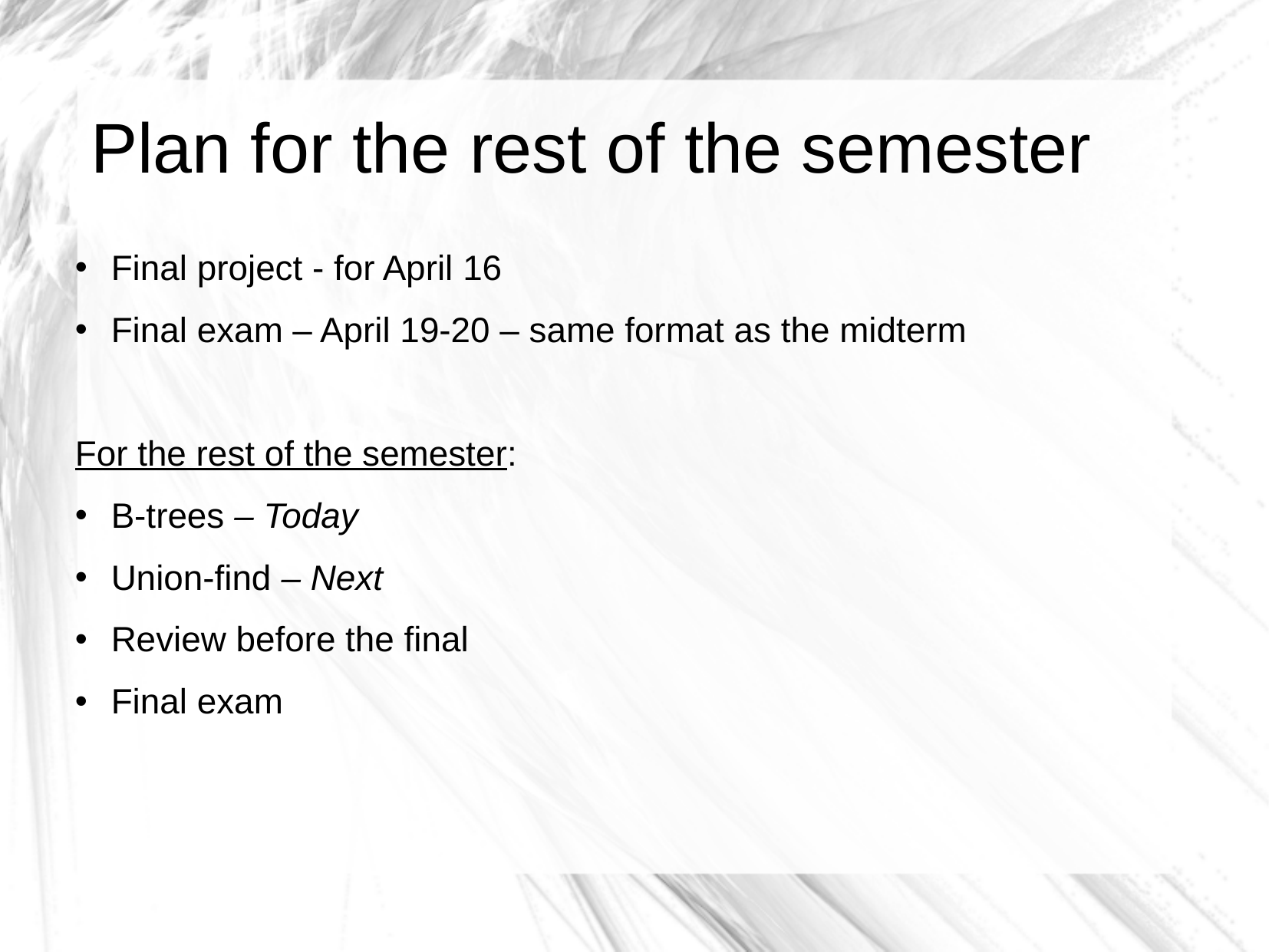

Plan for the rest of the semester
Final project - for April 16
Final exam – April 19-20 – same format as the midterm

For the rest of the semester:
B-trees – Today
Union-find – Next
Review before the final
Final exam